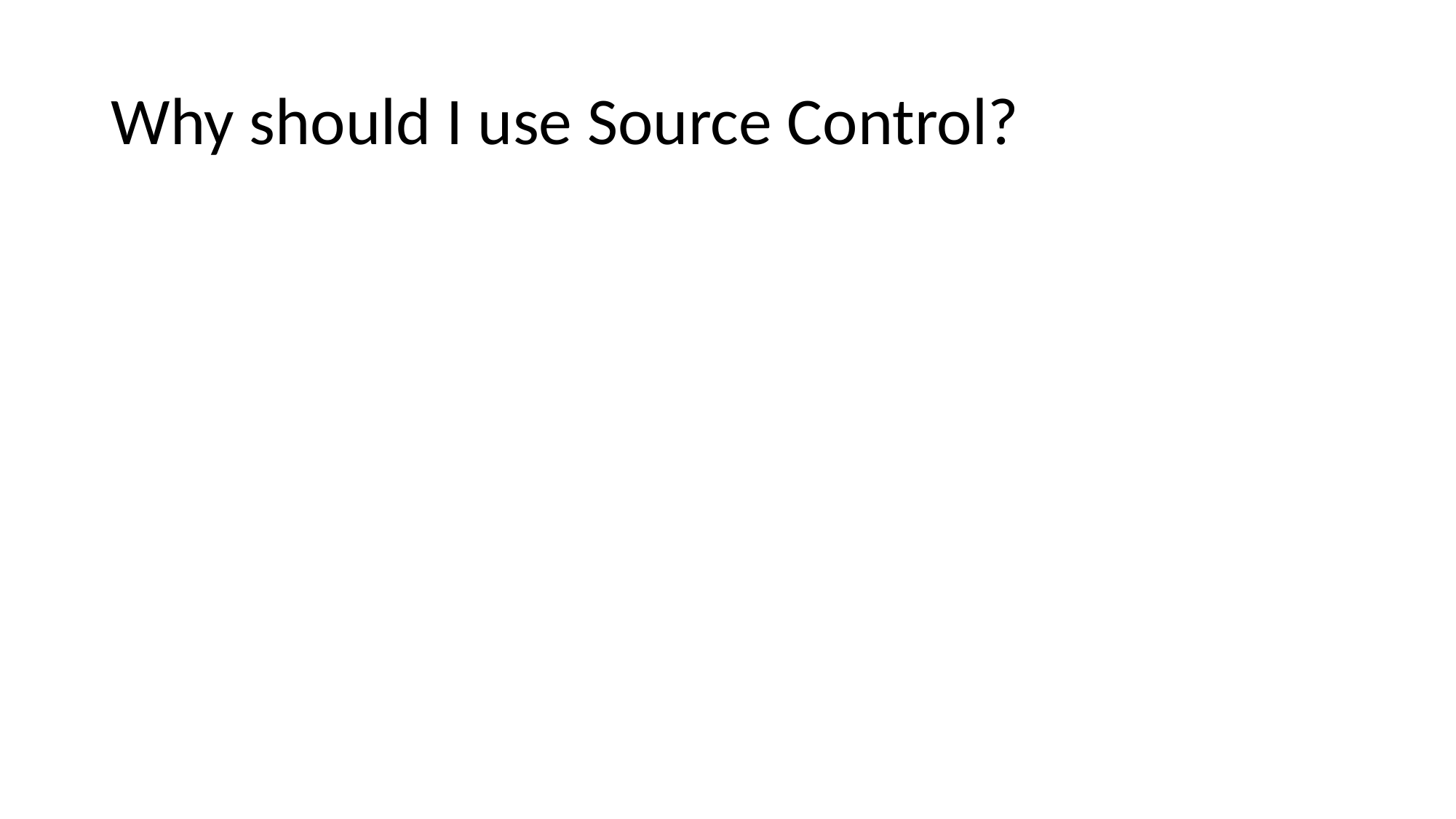

# Why should I use Source Control?